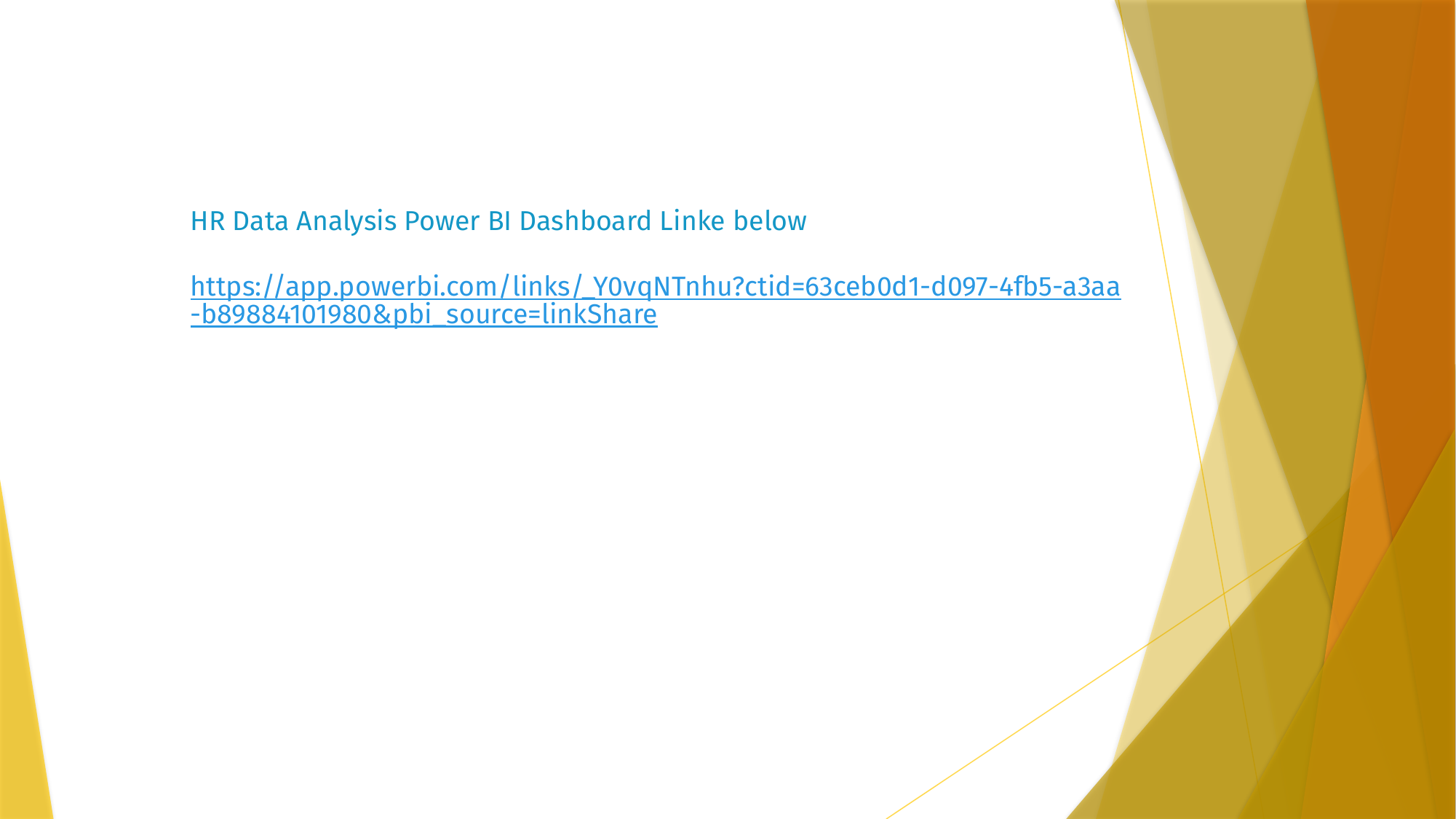

# HR Data Analysis Power BI Dashboard Linke below https://app.powerbi.com/links/_Y0vqNTnhu?ctid=63ceb0d1-d097-4fb5-a3aa-b89884101980&pbi_source=linkShare